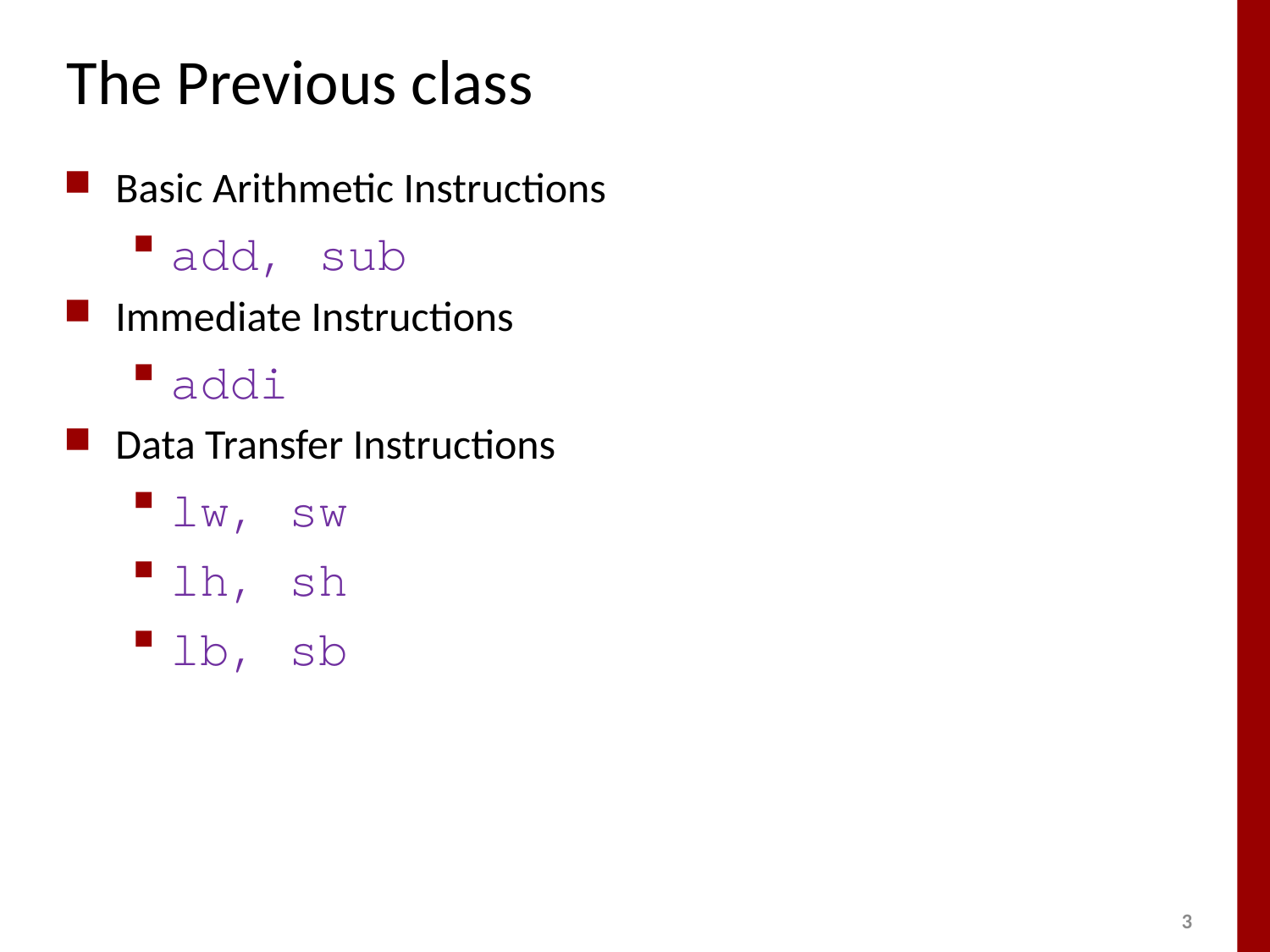

# The Previous class
Basic Arithmetic Instructions
add, sub
Immediate Instructions
addi
Data Transfer Instructions
lw, sw
lh, sh
lb, sb